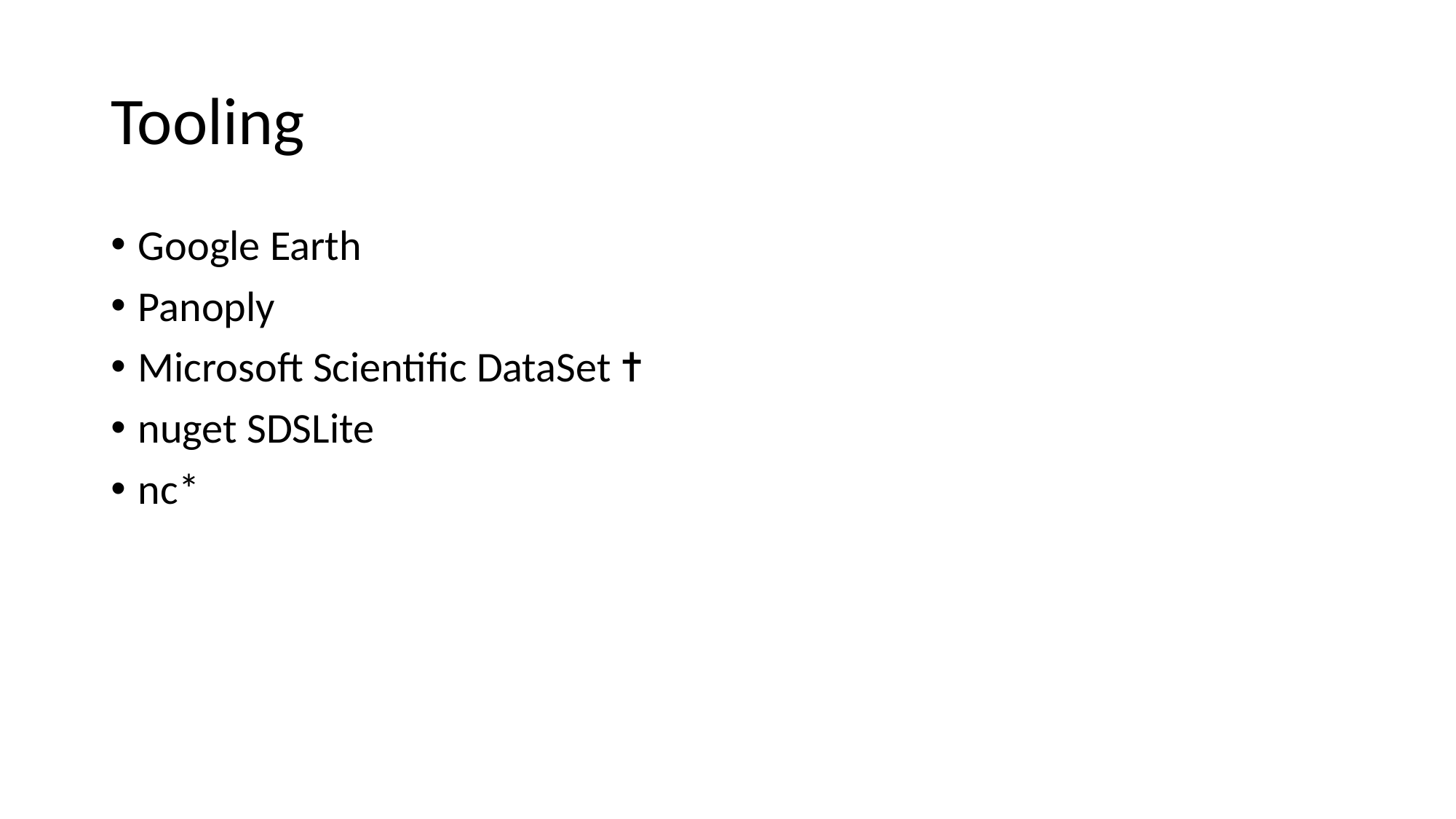

# Tooling
Google Earth
Panoply
Microsoft Scientific DataSet ✝︎
nuget SDSLite
nc*